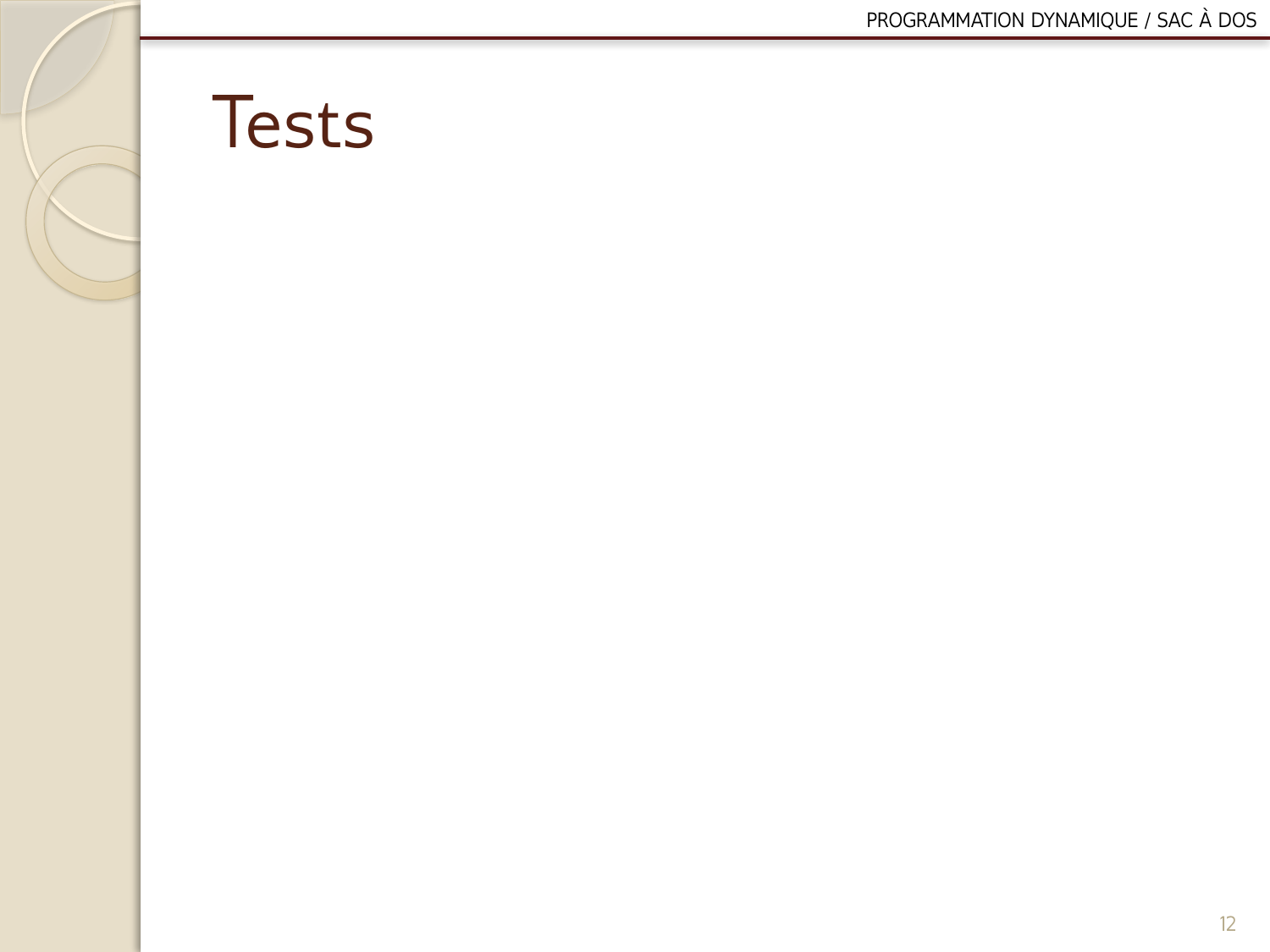

Programmation dynamique / Sac à dos
# Tests

12